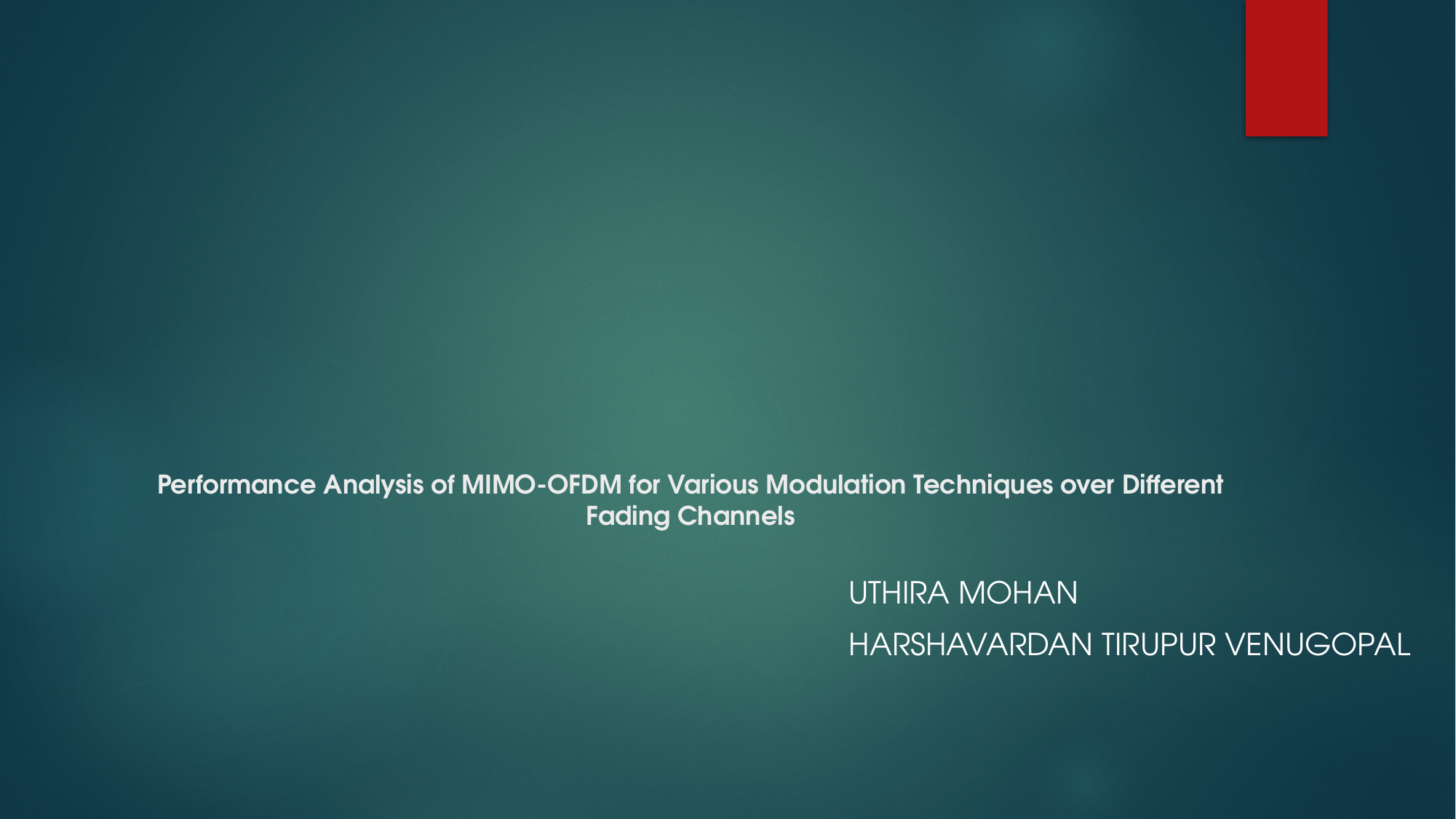

# Performance Analysis of MIMO-OFDM for Various Modulation Techniques over Different Fading Channels
                         UTHIRA MOHAN
                         HARSHAVARDAN TIRUPUR VENUGOPAL